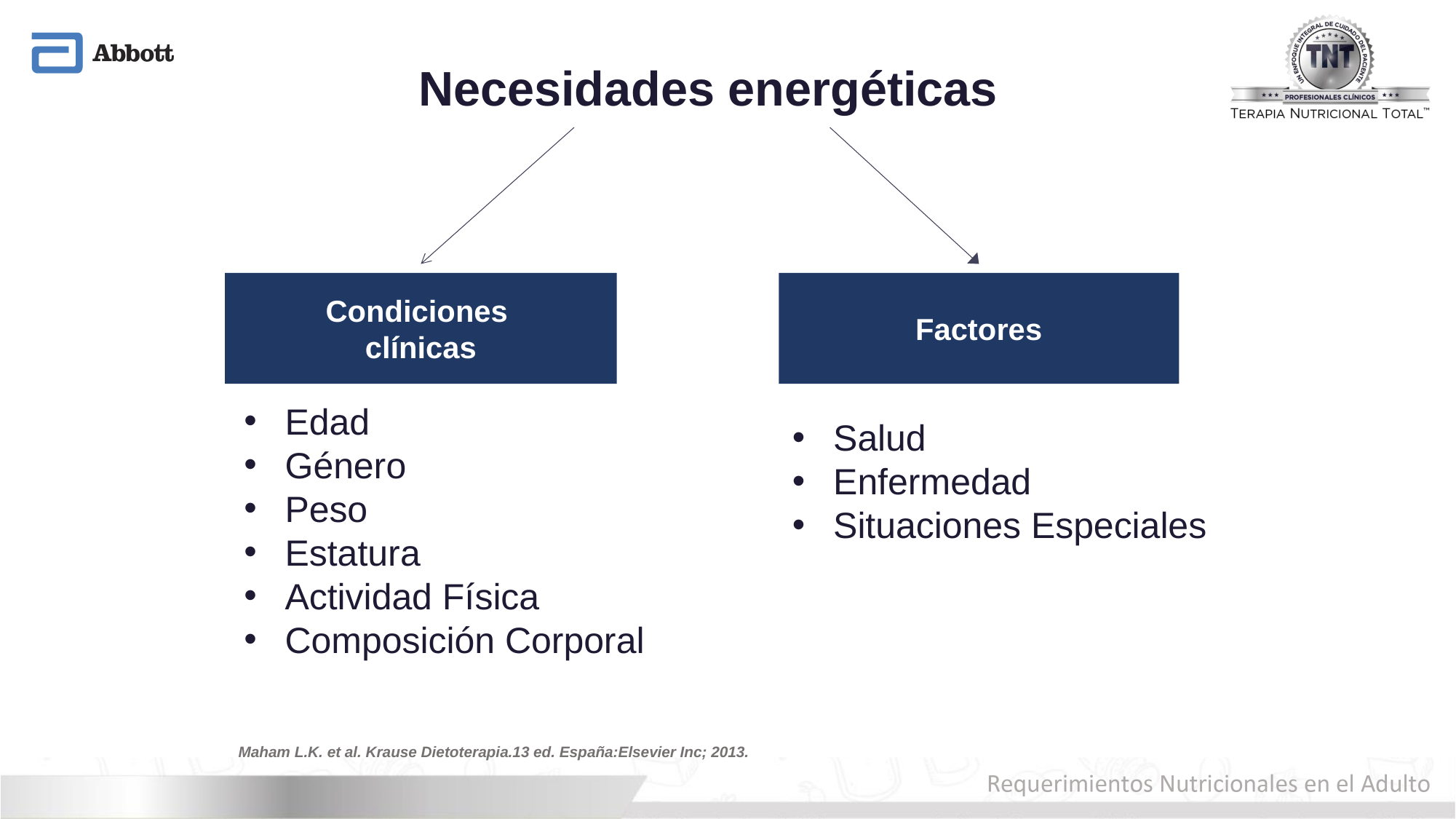

# Necesidades energéticas
Factores
Condiciones
clínicas
Edad
Género
Peso
Estatura
Actividad Física
Composición Corporal

Salud
Enfermedad
Situaciones Especiales
Maham L.K. et al. Krause Dietoterapia.13 ed. España:Elsevier Inc; 2013.